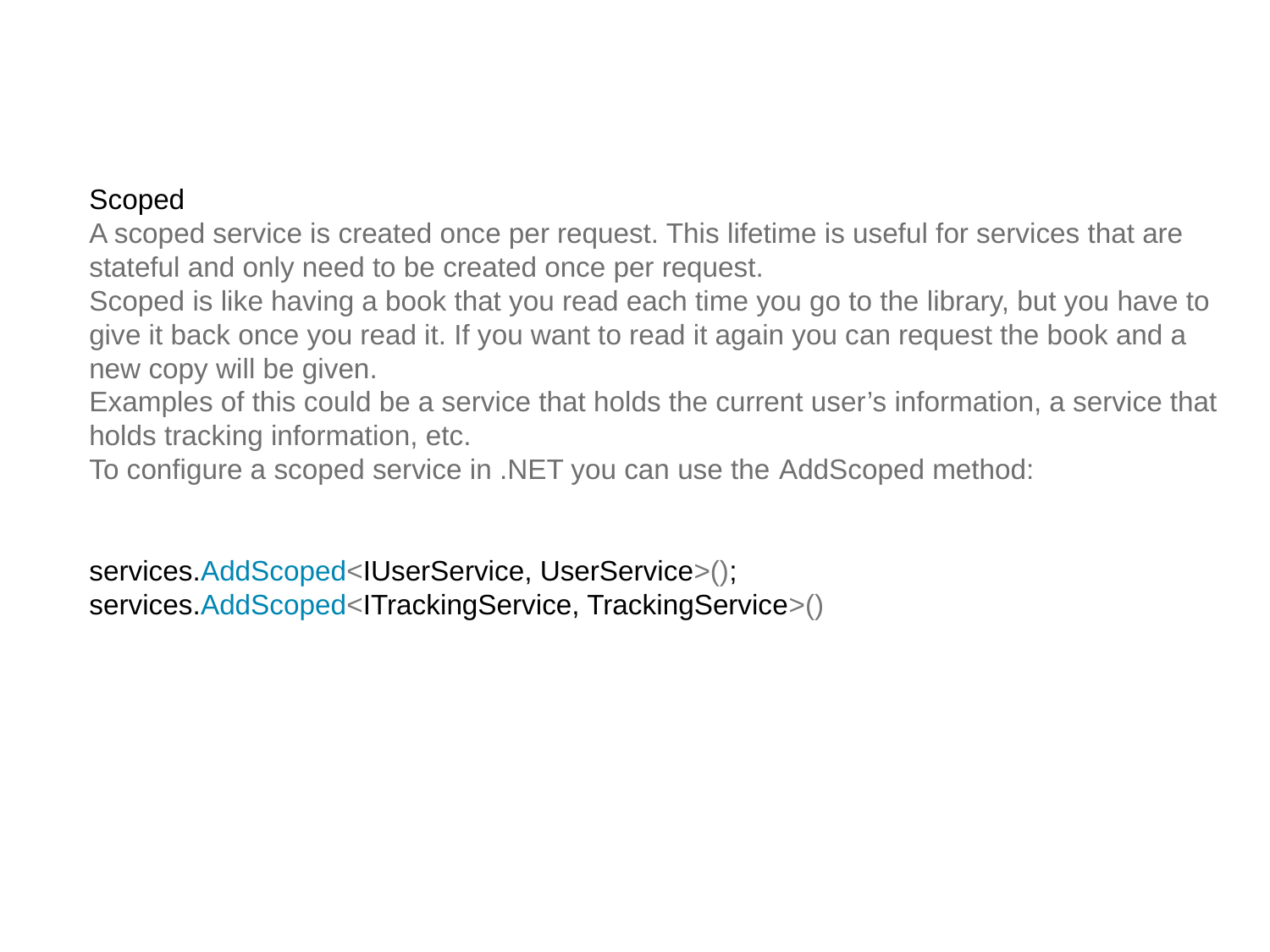

Scoped
A scoped service is created once per request. This lifetime is useful for services that are stateful and only need to be created once per request.
Scoped is like having a book that you read each time you go to the library, but you have to give it back once you read it. If you want to read it again you can request the book and a new copy will be given.
Examples of this could be a service that holds the current user’s information, a service that holds tracking information, etc.
To configure a scoped service in .NET you can use the AddScoped method:

services.AddScoped<IUserService, UserService>();
services.AddScoped<ITrackingService, TrackingService>()